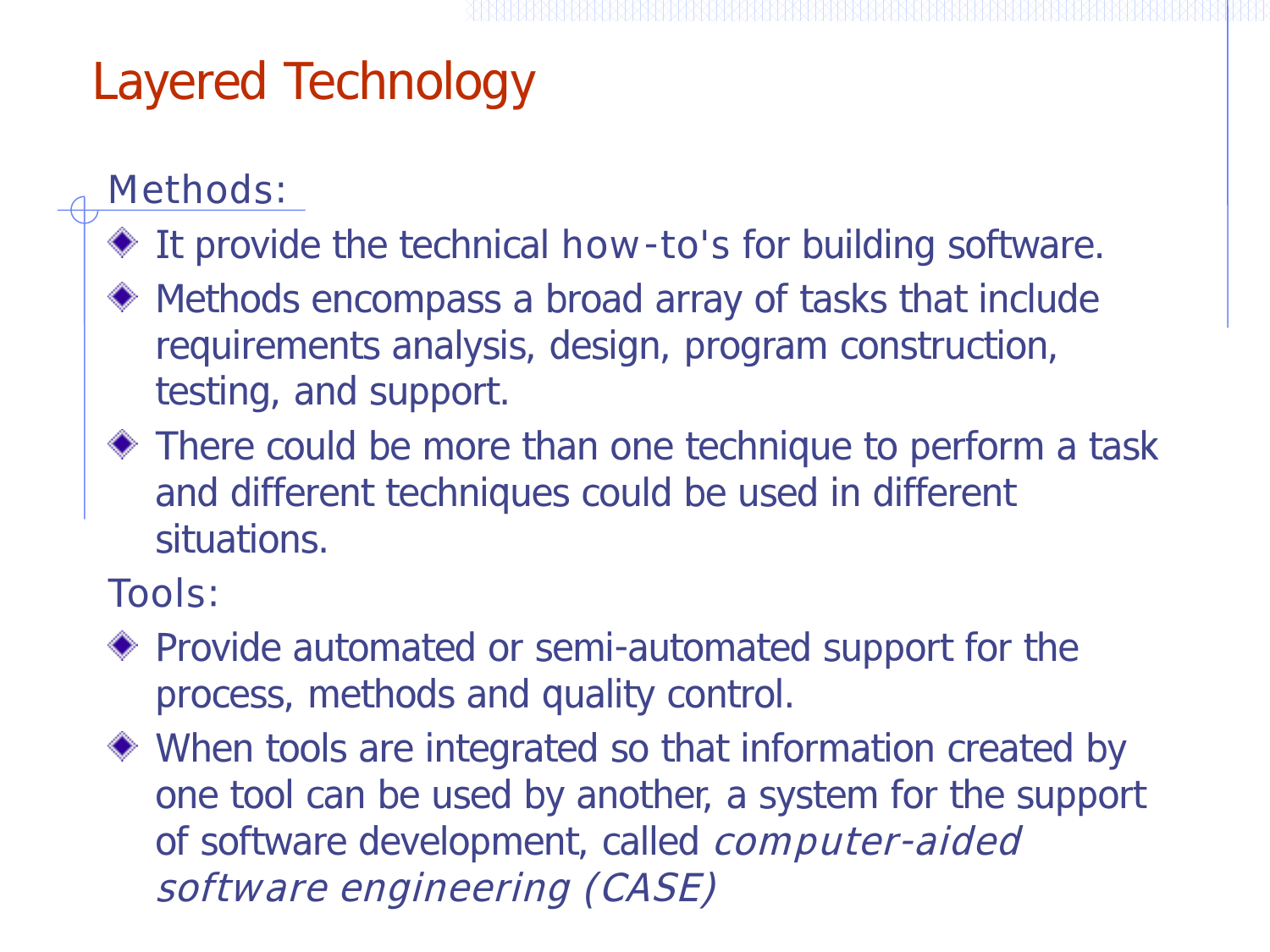

# Layered Technology
Methods:
It provide the technical how-to's for building software.
Methods encompass a broad array of tasks that include requirements analysis, design, program construction, testing, and support.
There could be more than one technique to perform a task and different techniques could be used in different situations.
Tools:
Provide automated or semi-automated support for the process, methods and quality control.
When tools are integrated so that information created by one tool can be used by another, a system for the support of software development, called computer-aided software engineering (CASE)